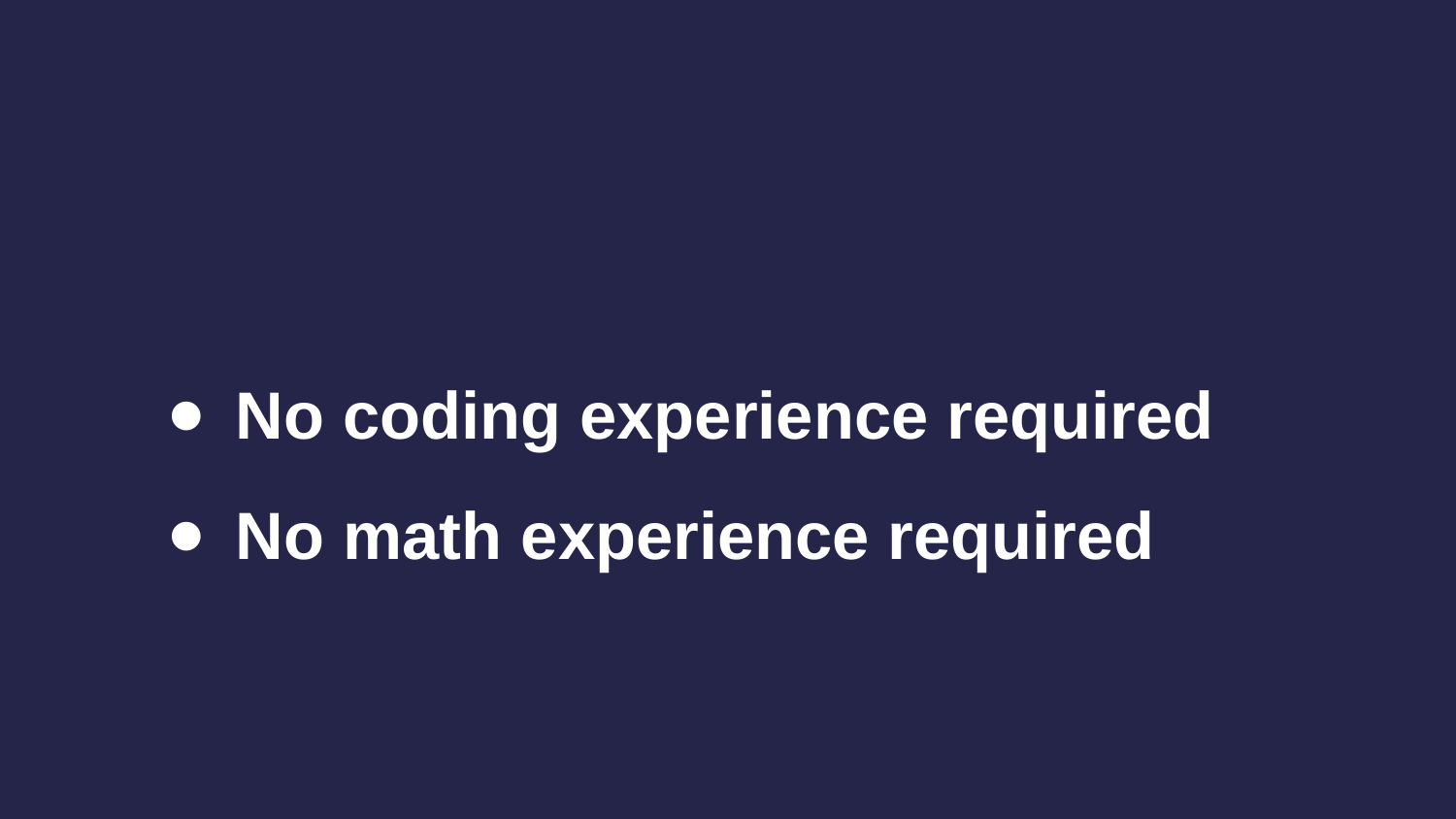

# No coding experience required
No math experience required